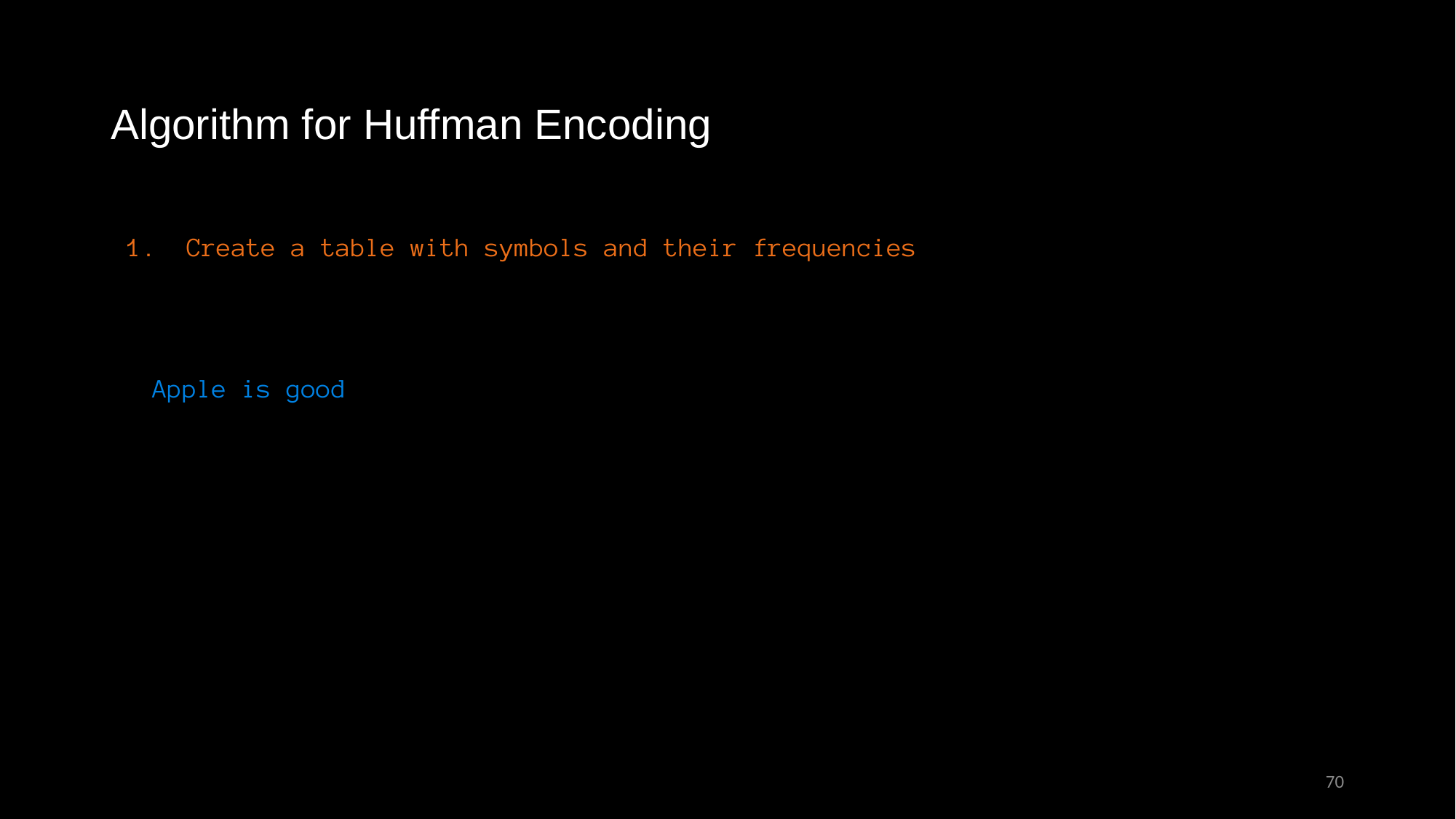

# Algorithm for Huffman Encoding
1.  Create a table with symbols and their frequencies

Apple is good
70